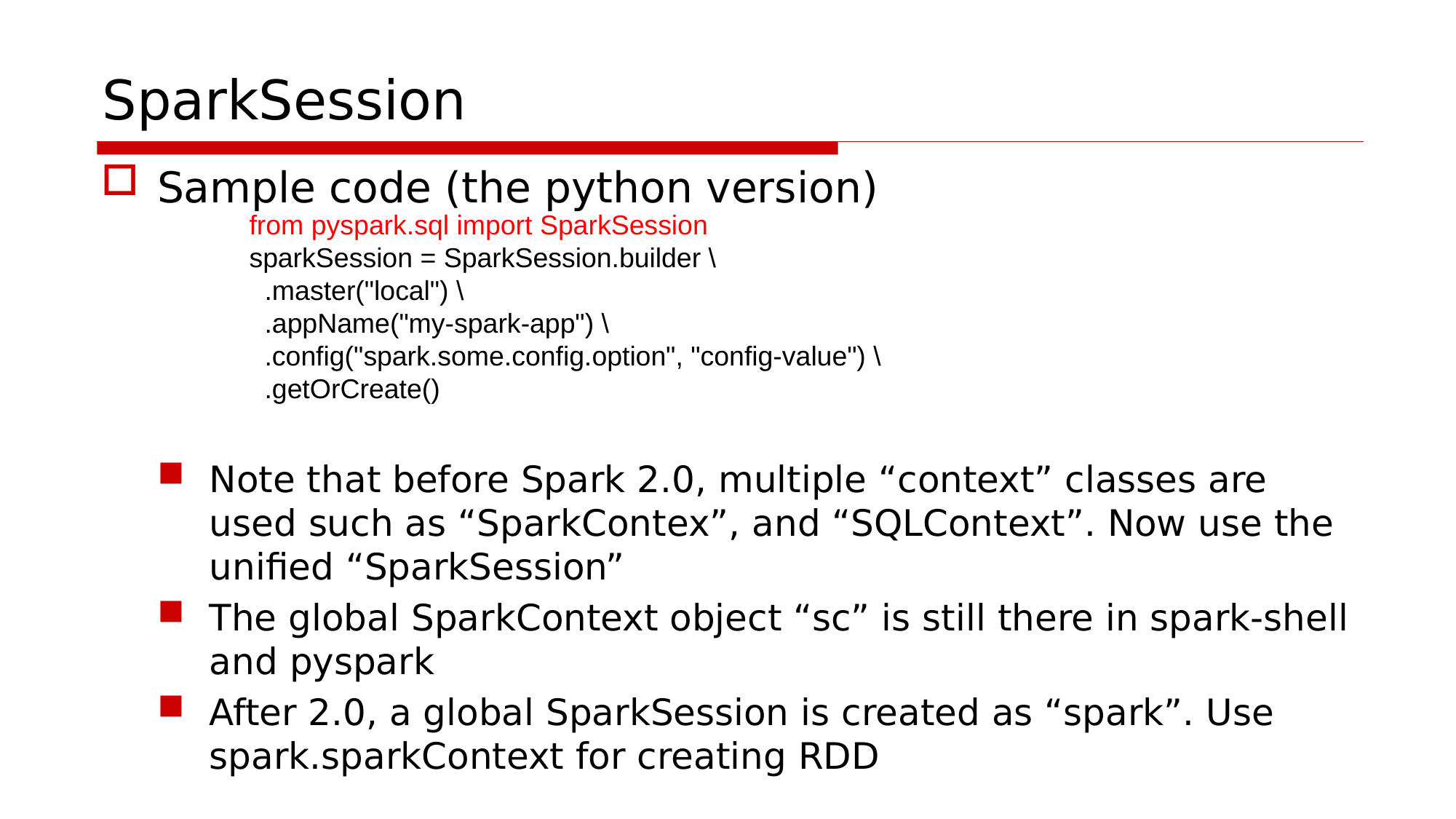

# SparkSession
Sample code (the python version)

Note that before Spark 2.0, multiple “context” classes are used such as “SparkContex”, and “SQLContext”. Now use the unified “SparkSession”
The global SparkContext object “sc” is still there in spark-shell and pyspark
After 2.0, a global SparkSession is created as “spark”. Use spark.sparkContext for creating RDD

from pyspark.sql import SparkSession
sparkSession = SparkSession.builder \
  .master("local") \
  .appName("my-spark-app") \
  .config("spark.some.config.option", "config-value") \
  .getOrCreate()